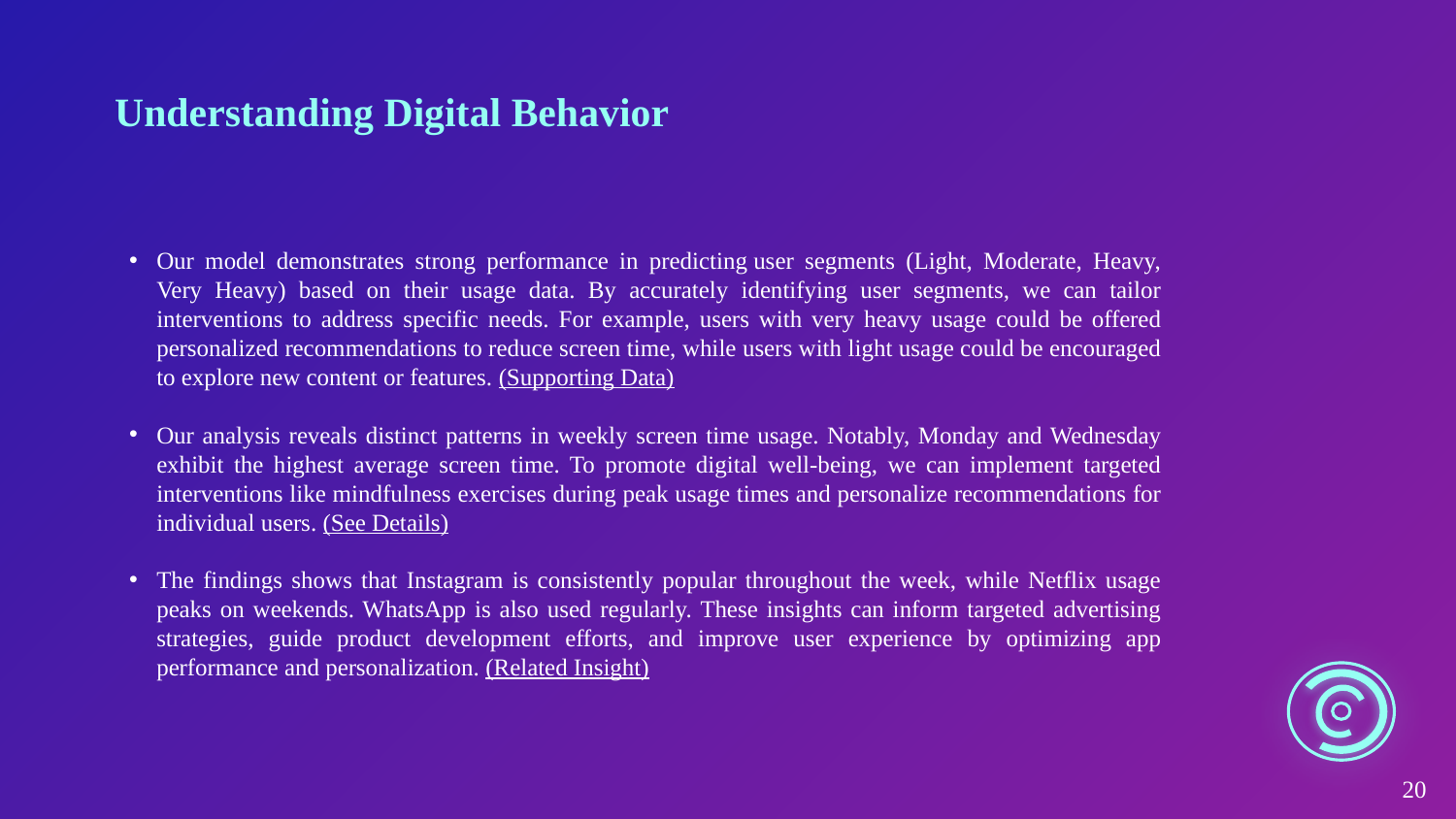

# Understanding Digital Behavior
Our model demonstrates strong performance in predicting user segments (Light, Moderate, Heavy, Very Heavy) based on their usage data. By accurately identifying user segments, we can tailor interventions to address specific needs. For example, users with very heavy usage could be offered personalized recommendations to reduce screen time, while users with light usage could be encouraged to explore new content or features. (Supporting Data)

Our analysis reveals distinct patterns in weekly screen time usage. Notably, Monday and Wednesday exhibit the highest average screen time. To promote digital well-being, we can implement targeted interventions like mindfulness exercises during peak usage times and personalize recommendations for individual users. (See Details)

The findings shows that Instagram is consistently popular throughout the week, while Netflix usage peaks on weekends. WhatsApp is also used regularly. These insights can inform targeted advertising strategies, guide product development efforts, and improve user experience by optimizing app performance and personalization. (Related Insight)

20